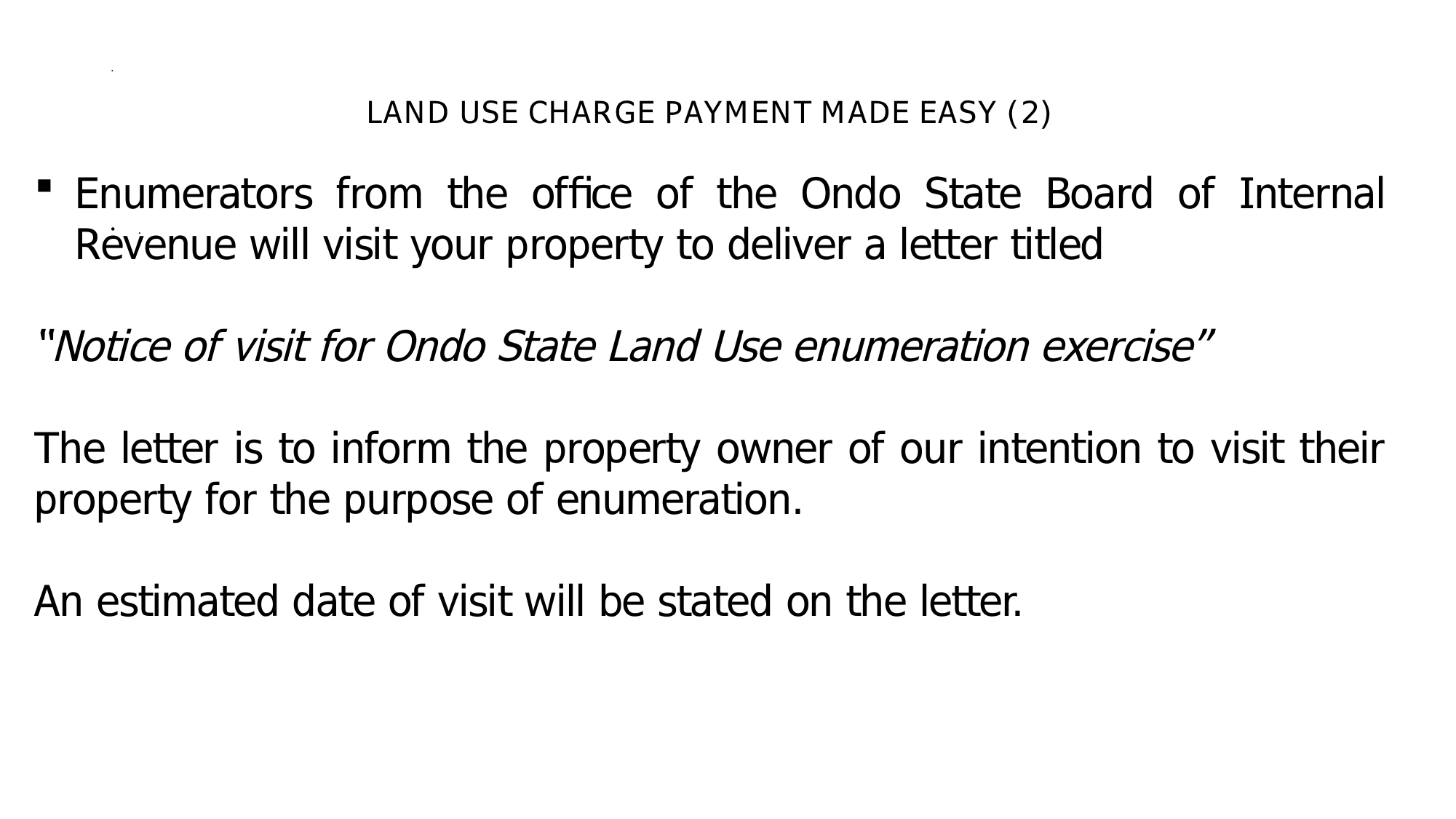

# .
LAND USE CHARGE PAYMENT MADE EASY (2)

Enumerators from the office of the Ondo State Board of Internal Revenue will visit your property to deliver a letter titled

“Notice of visit for Ondo State Land Use enumeration exercise”

The letter is to inform the property owner of our intention to visit their property for the purpose of enumeration.

An estimated date of visit will be stated on the letter.

.